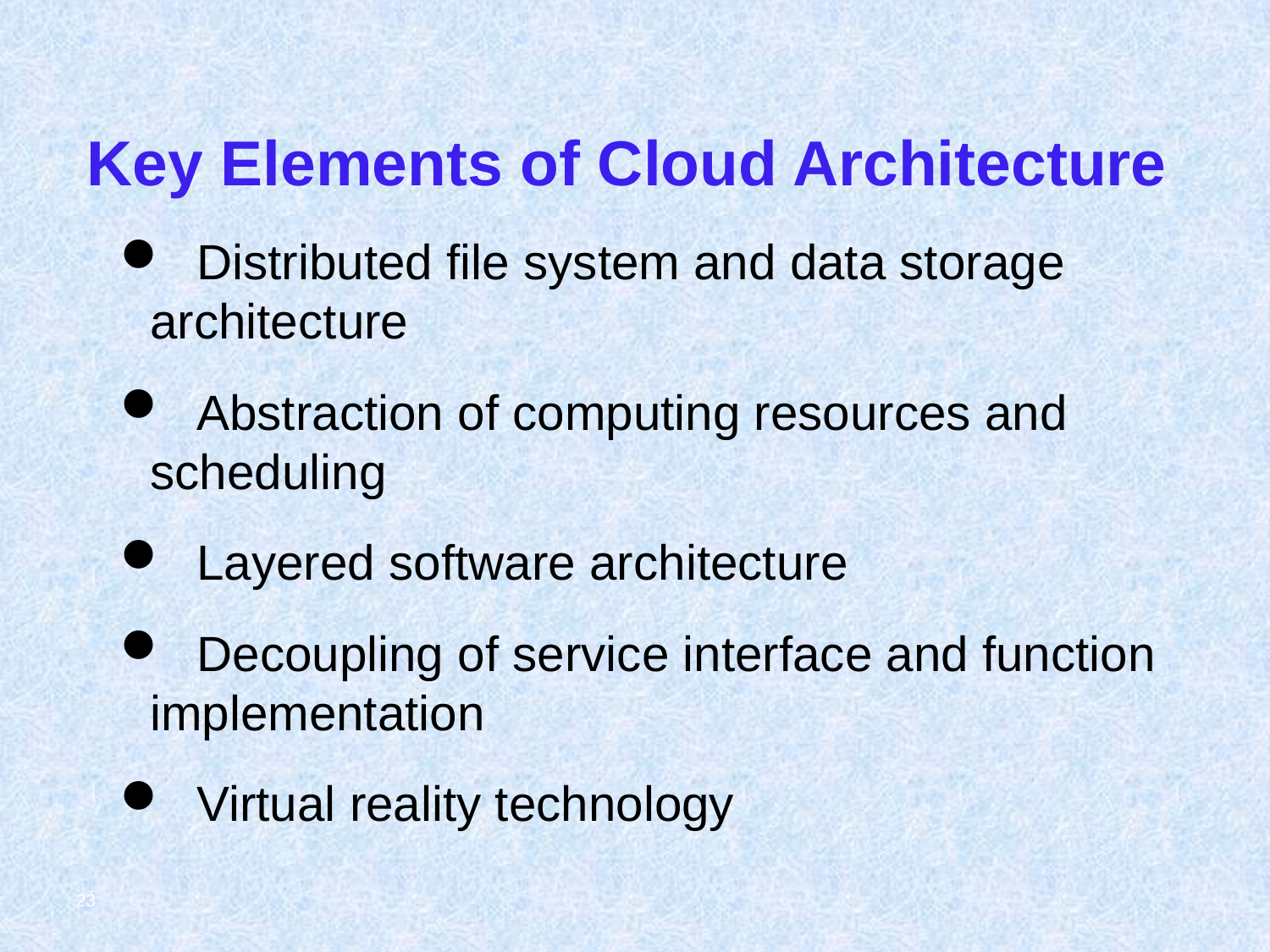

Key Elements of Cloud Architecture
  Distributed file system and data storage architecture
  Abstraction of computing resources and scheduling
  Layered software architecture
  Decoupling of service interface and function implementation
  Virtual reality technology
23